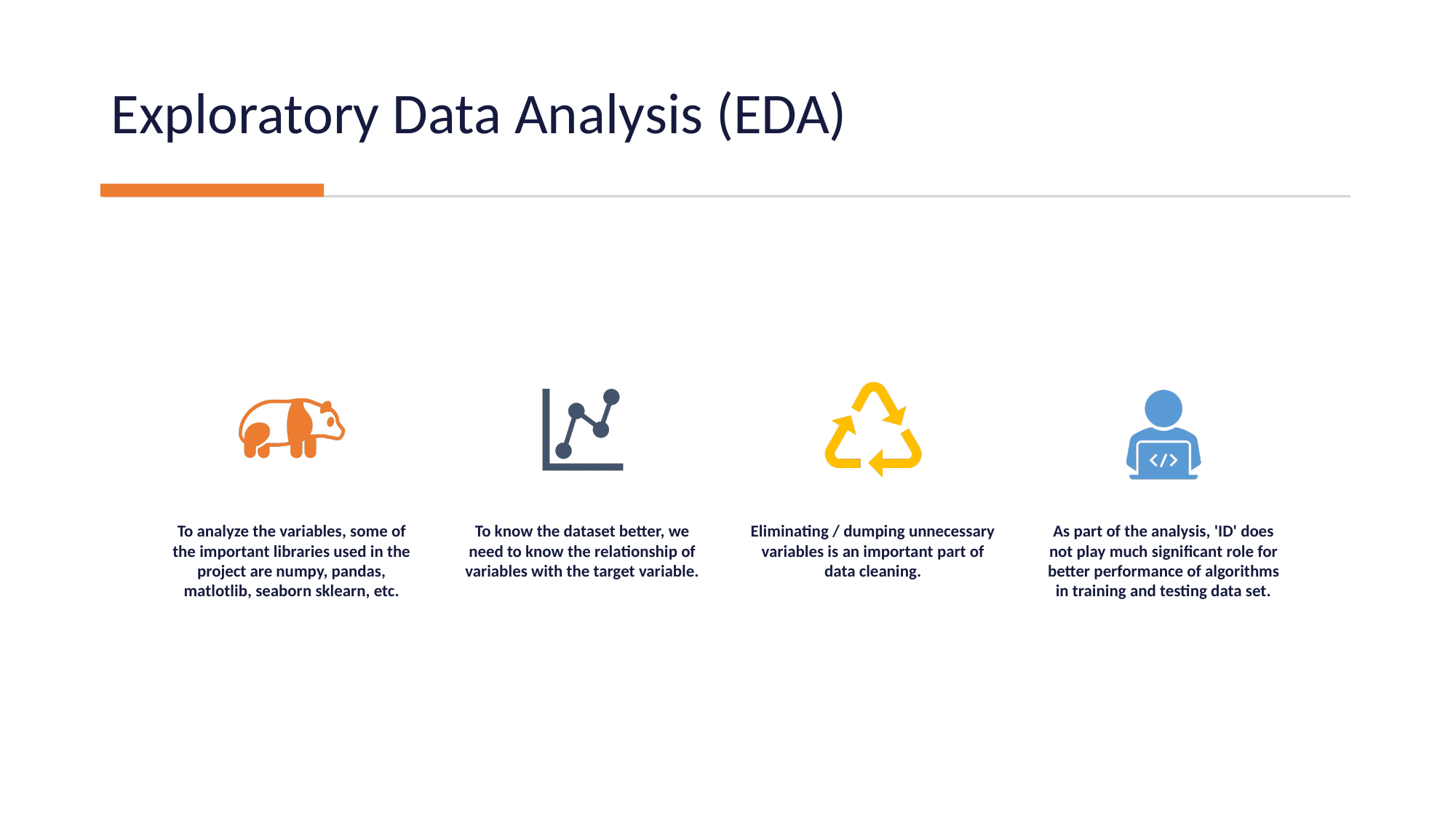

# Exploratory Data Analysis (EDA)

To analyze the variables, some of the important libraries used in the project are numpy, pandas, matlotlib, seaborn sklearn, etc.
To know the dataset better, we need to know the relationship of variables with the target variable.
Eliminating / dumping unnecessary variables is an important part of data cleaning.
As part of the analysis, 'ID' does not play much significant role for better performance of algorithms in training and testing data set.